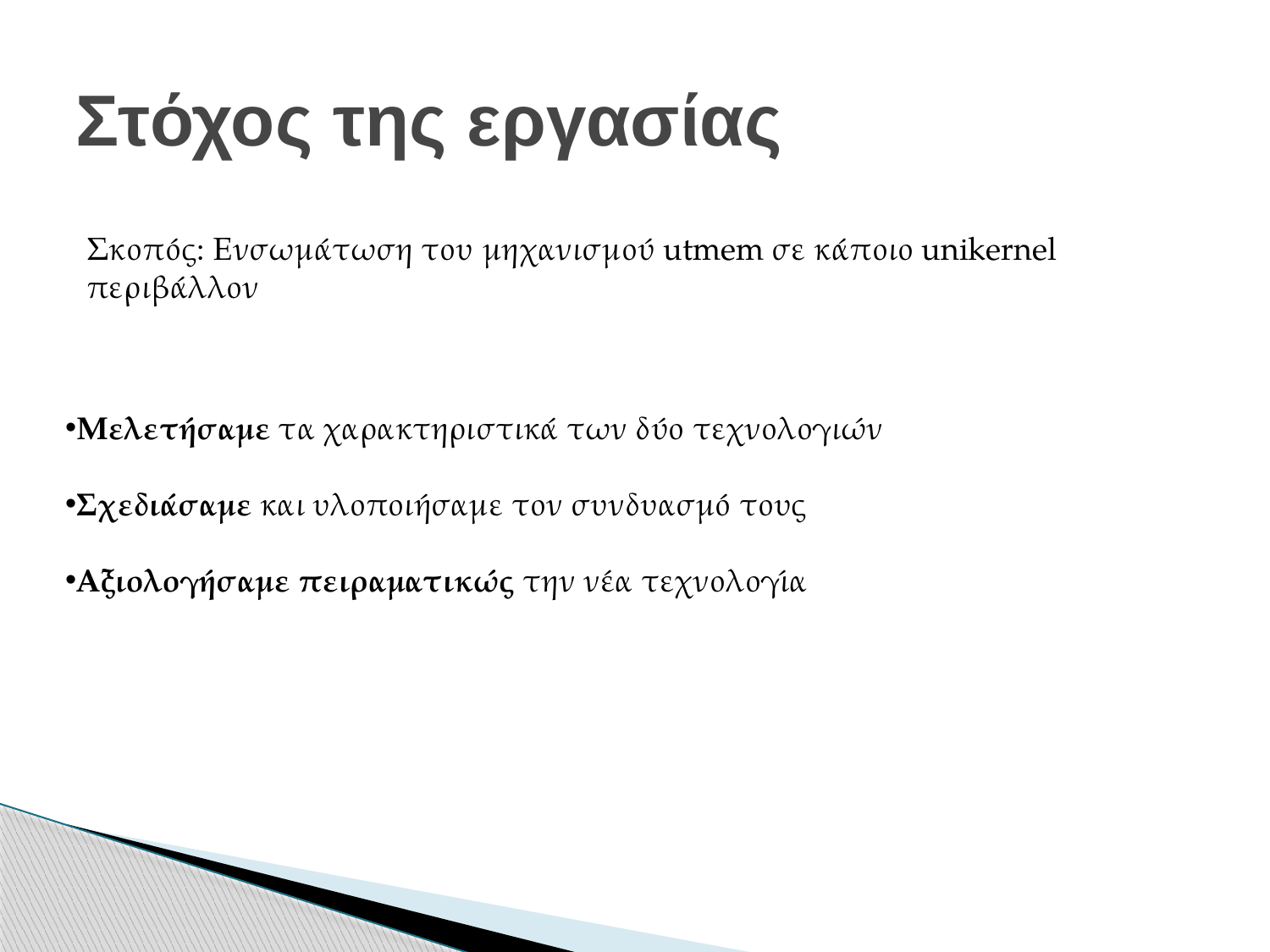

# Στόχος της εργασίας
Σκοπός: Ενσωμάτωση του μηχανισμού utmem σε κάποιο unikernel περιβάλλον
Μελετήσαμε τα χαρακτηριστικά των δύο τεχνολογιών

Σχεδιάσαμε και υλοποιήσαμε τον συνδυασμό τους

Αξιολογήσαμε πειραματικώς την νέα τεχνολογία